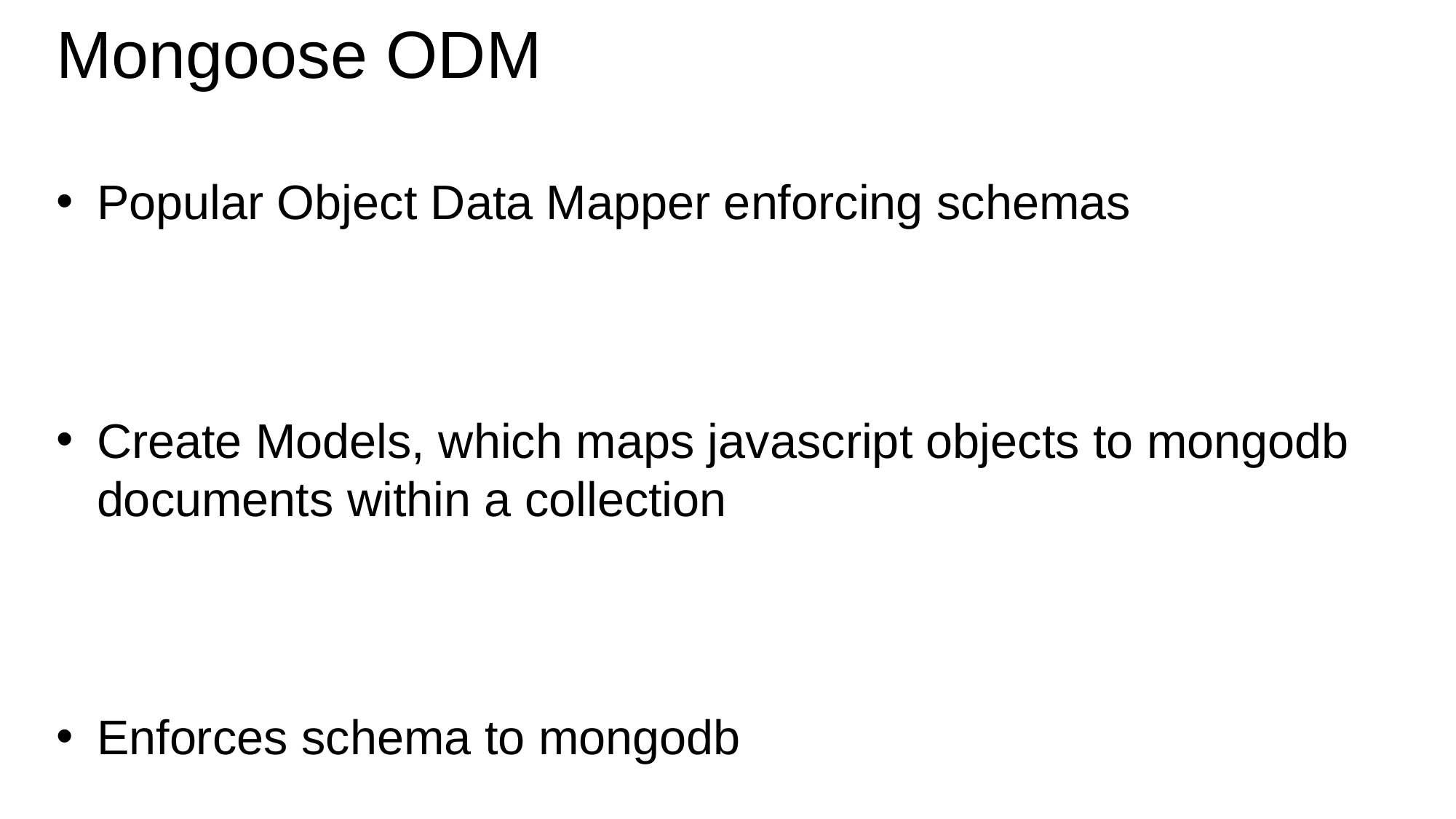

# Mongoose ODM
Popular Object Data Mapper enforcing schemas

Create Models, which maps javascript objects to mongodb documents within a collection

Enforces schema to mongodb